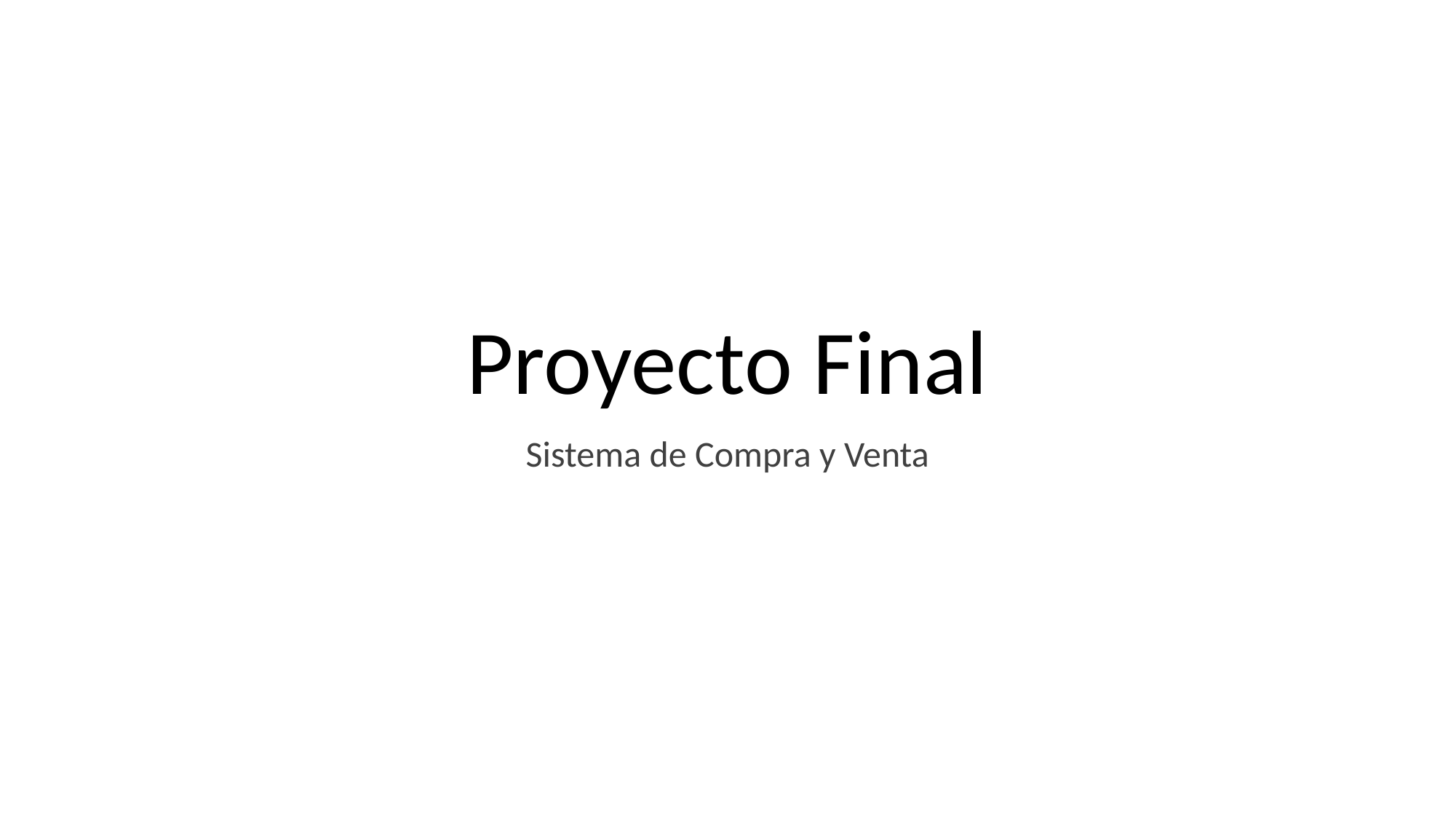

# Proyecto Final
Sistema de Compra y Venta